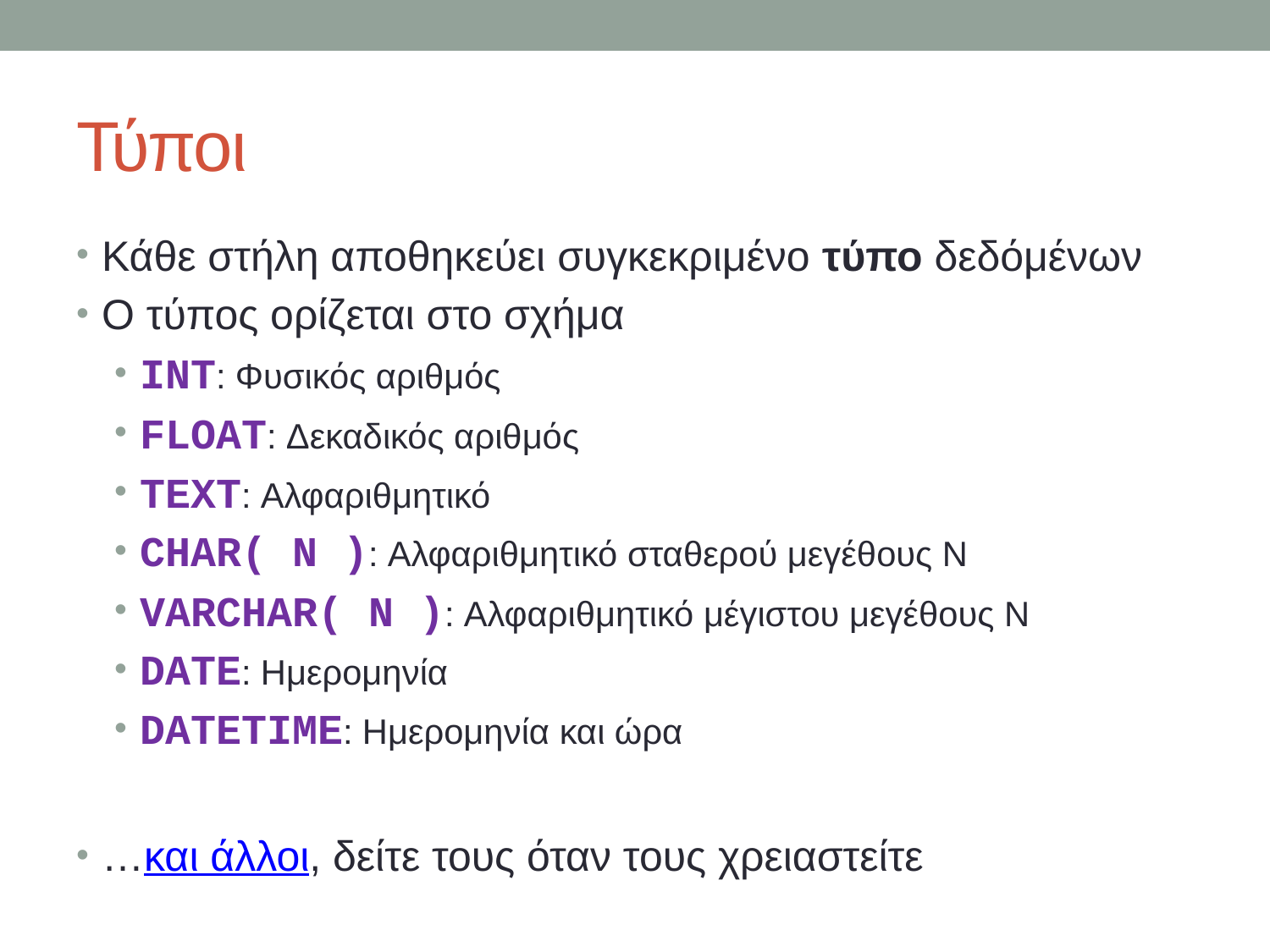

# Τύποι
Κάθε στήλη αποθηκεύει συγκεκριμένο τύπο δεδόμένων
Ο τύπος ορίζεται στο σχήμα
INT: Φυσικός αριθμός
FLOAT: Δεκαδικός αριθμός
TEXT: Αλφαριθμητικό
CHAR( N ): Αλφαριθμητικό σταθερού μεγέθους N
VARCHAR( N ): Αλφαριθμητικό μέγιστου μεγέθους N
DATE: Ημερομηνία
DATETIME: Ημερομηνία και ώρα

…και άλλοι, δείτε τους όταν τους χρειαστείτε